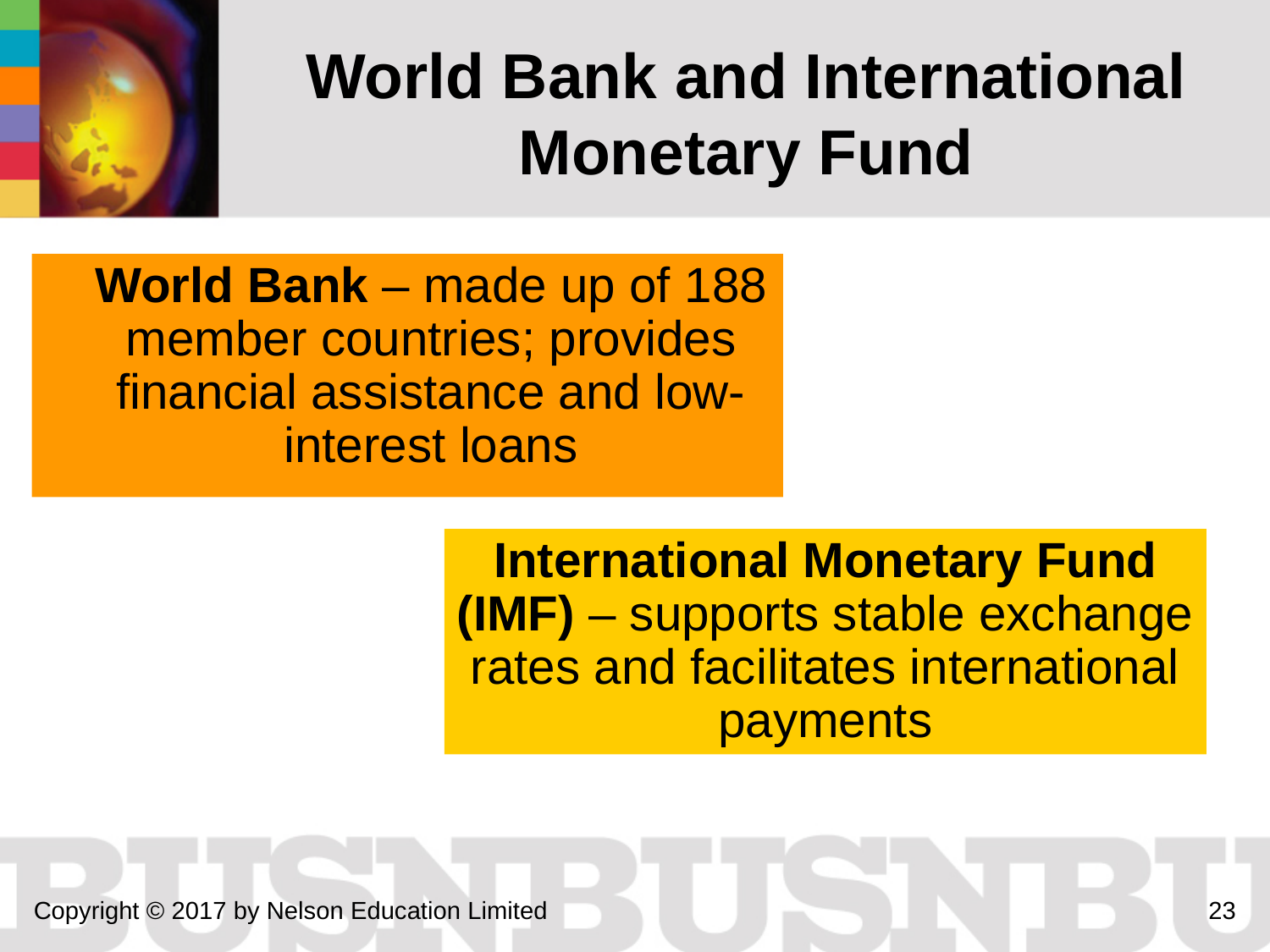

# World Bank and International Monetary Fund
	World Bank – made up of 188 member countries; provides financial assistance and low-interest loans
International Monetary Fund (IMF) – supports stable exchange rates and facilitates international payments
Copyright © 2017 by Nelson Education Limited
23